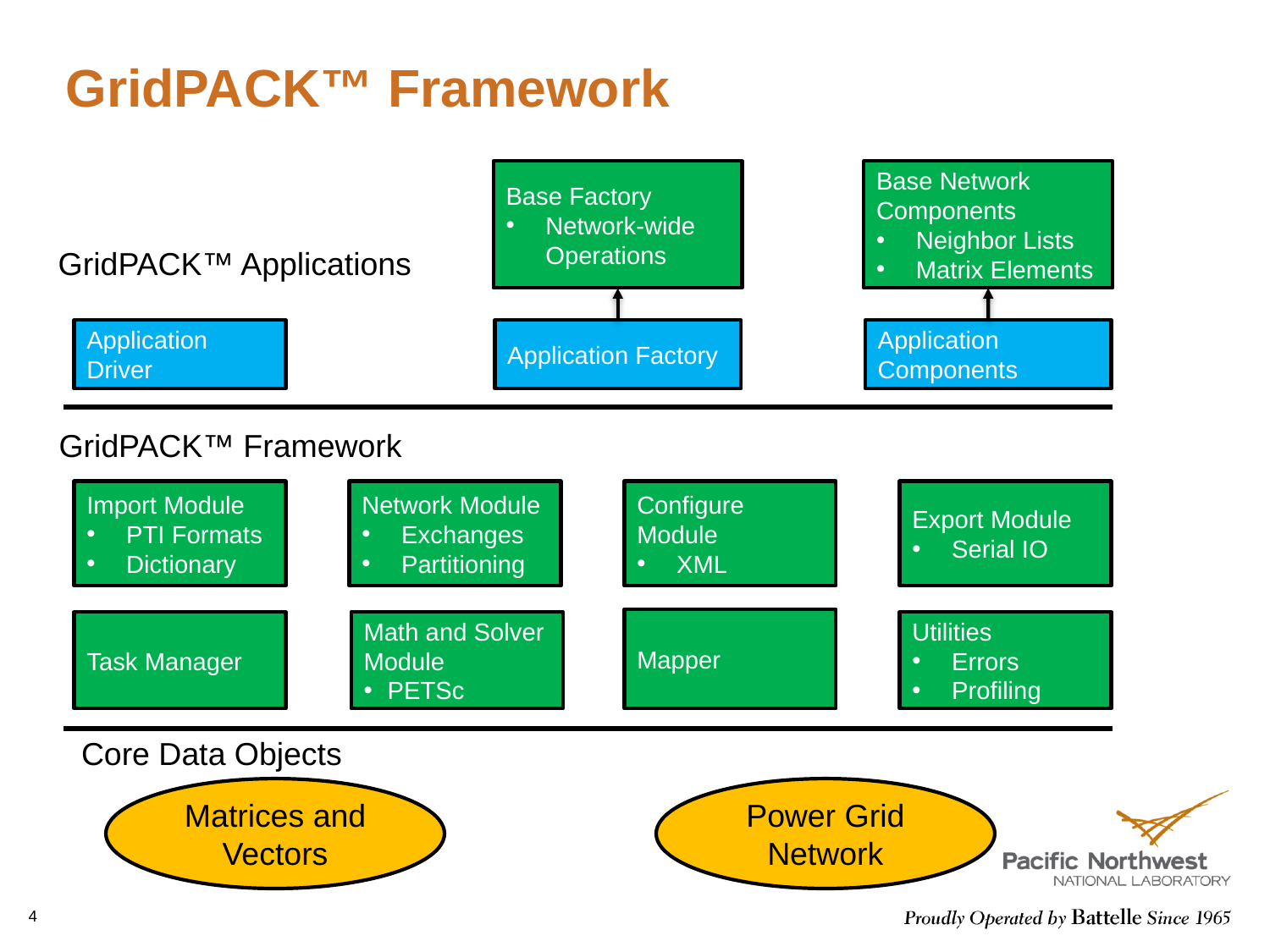

# GridPACK™ Framework
Base Factory
Network-wide Operations
Base Network Components
Neighbor Lists
Matrix Elements
GridPACK™ Applications
Application Factory
Application Components
Application Driver
GridPACK™ Framework
Import Module
PTI Formats
Dictionary
Network Module
Exchanges
Partitioning
Configure Module
XML
Export Module
Serial IO
Mapper
Task Manager
Math and Solver Module
PETSc
Utilities
Errors
Profiling
Core Data Objects
Matrices and Vectors
Power Grid Network
4